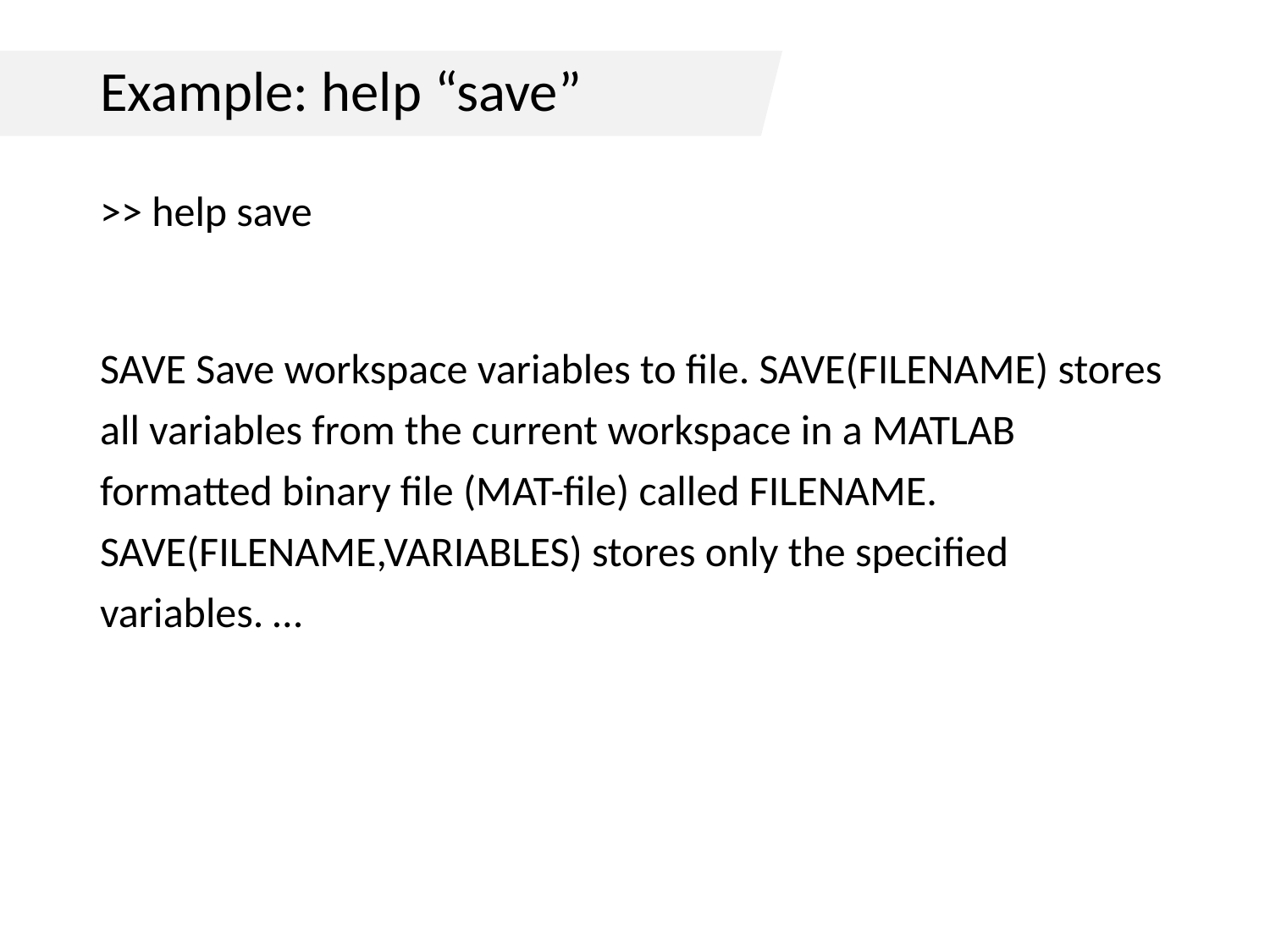

# Example: help “save”
>> help save

SAVE Save workspace variables to file. SAVE(FILENAME) stores all variables from the current workspace in a MATLAB formatted binary file (MAT-file) called FILENAME. SAVE(FILENAME,VARIABLES) stores only the specified variables. …